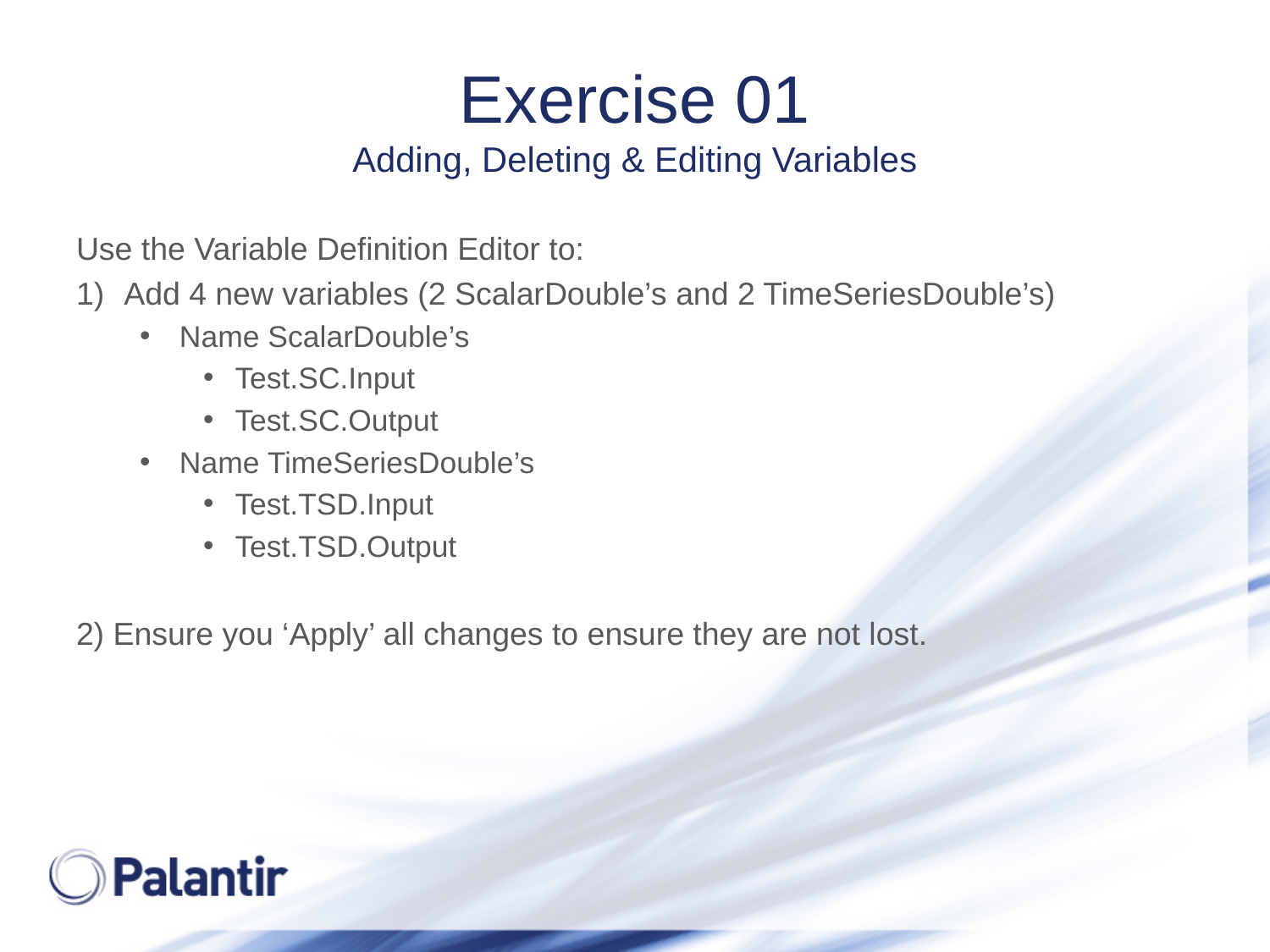

# Exercise 01 Adding, Deleting & Editing Variables
Use the Variable Definition Editor to:
Add 4 new variables (2 ScalarDouble’s and 2 TimeSeriesDouble’s)
Name ScalarDouble’s
Test.SC.Input
Test.SC.Output
Name TimeSeriesDouble’s
Test.TSD.Input
Test.TSD.Output

2) Ensure you ‘Apply’ all changes to ensure they are not lost.